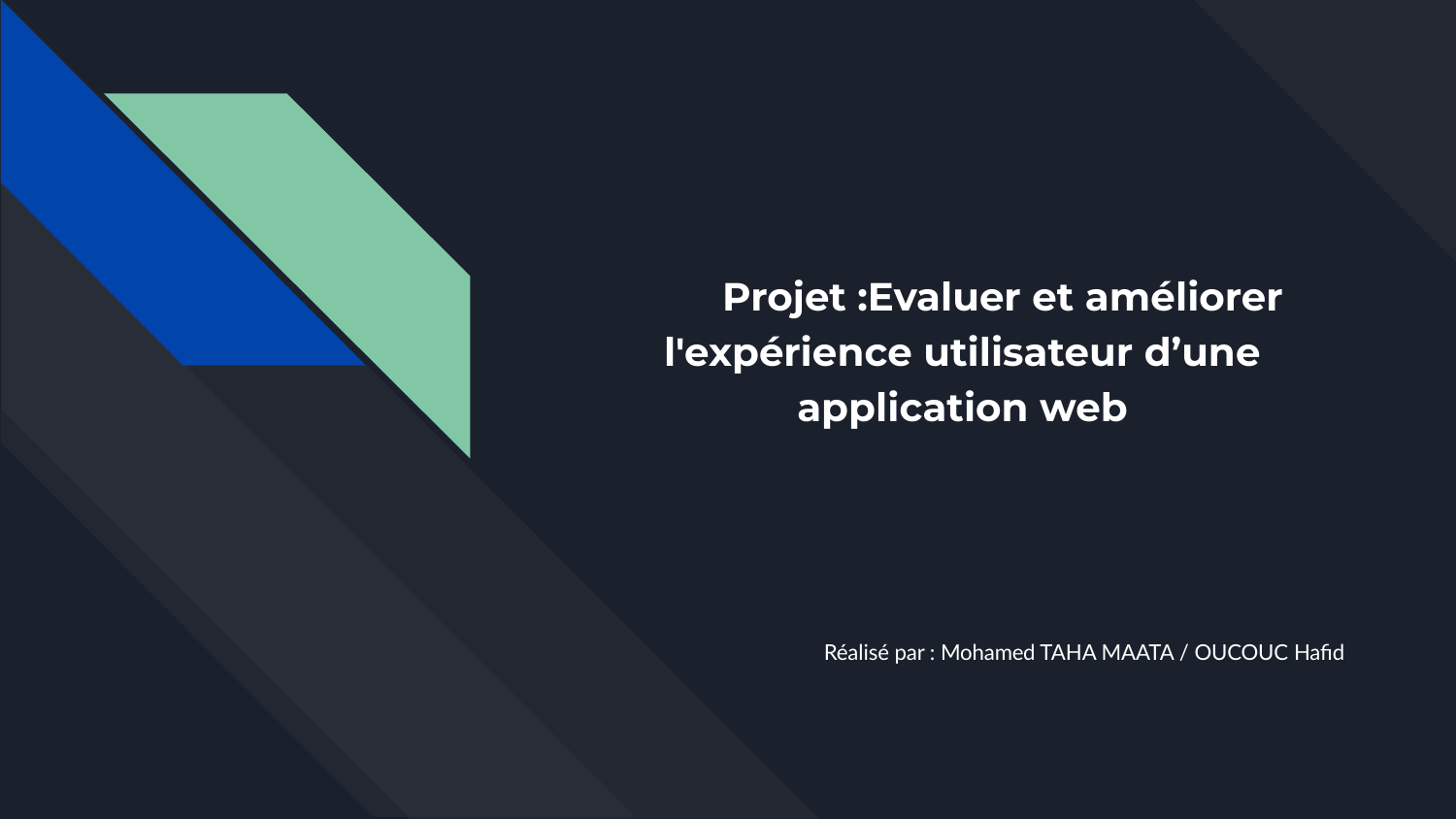

# Projet :Evaluer et améliorer l'expérience utilisateur d’une application web

Réalisé par : Mohamed TAHA MAATA / OUCOUC Hafid